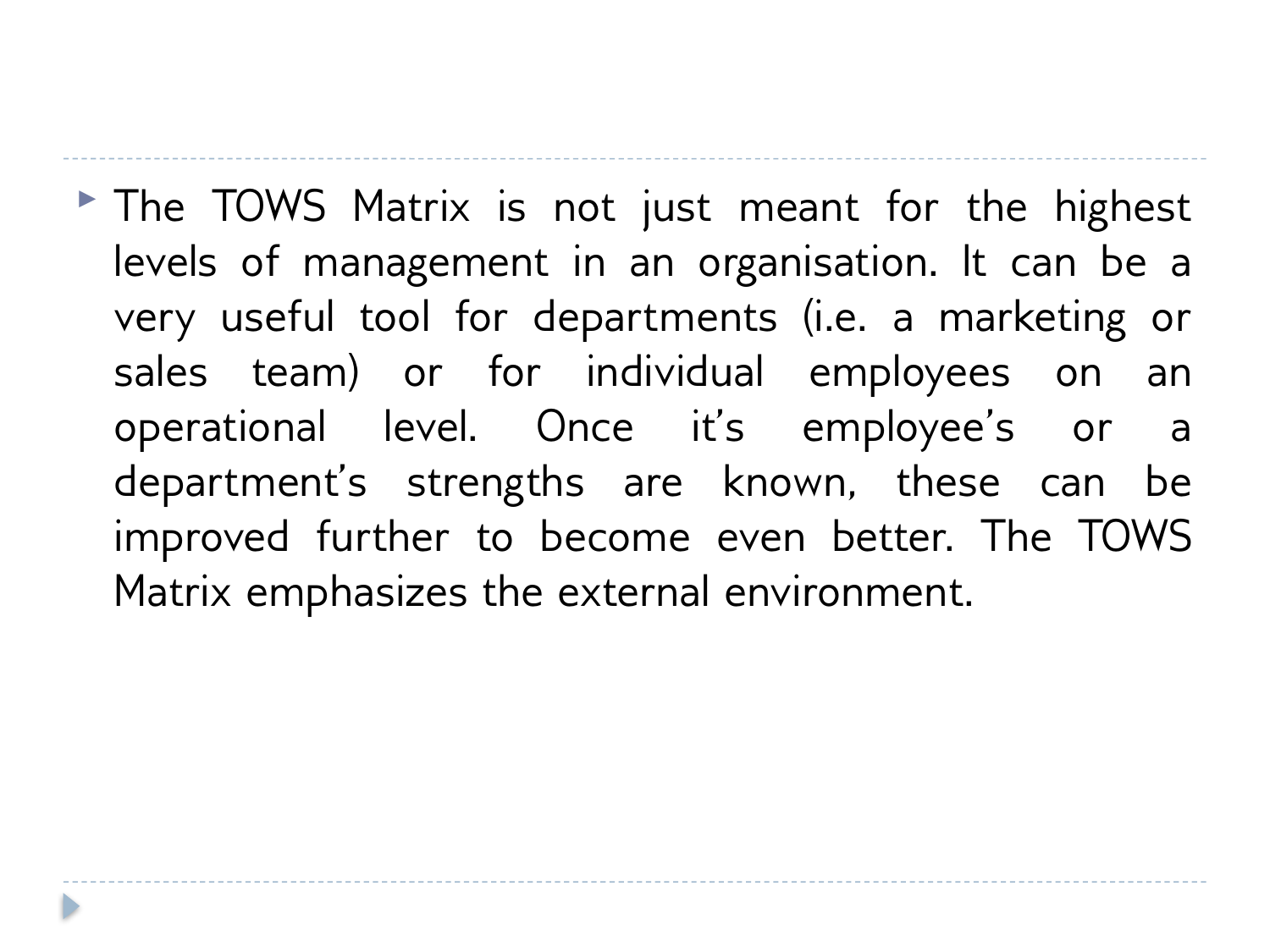

#
The TOWS Matrix is not just meant for the highest levels of management in an organisation. It can be a very useful tool for departments (i.e. a marketing or sales team) or for individual employees on an operational level. Once it’s employee’s or a department’s strengths are known, these can be improved further to become even better. The TOWS Matrix emphasizes the external environment.